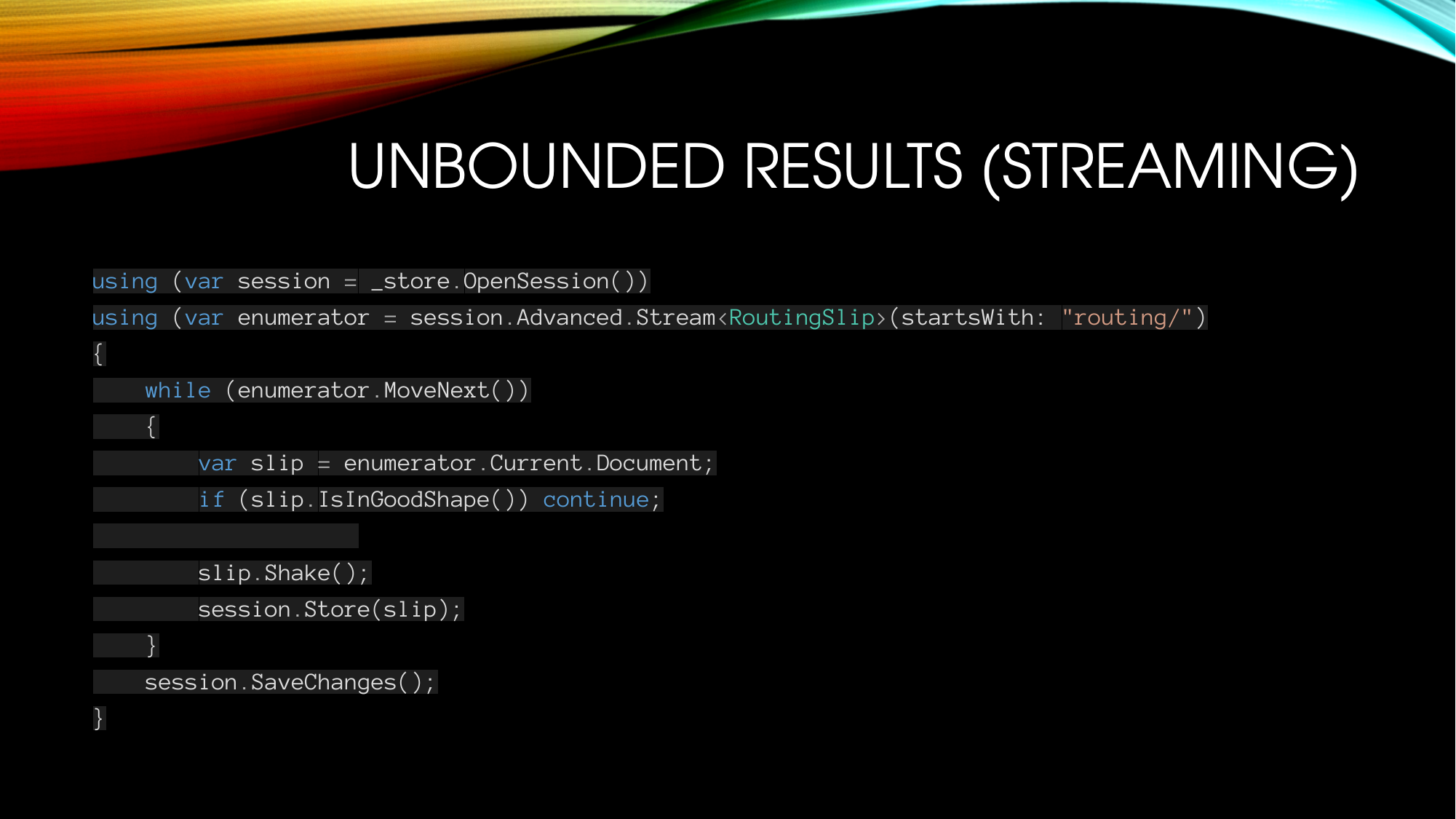

# Unbounded Results (streaming)
using (var session = _store.OpenSession())
using (var enumerator = session.Advanced.Stream<RoutingSlip>(startsWith: "routing/")
{
    while (enumerator.MoveNext())
    {
        var slip = enumerator.Current.Document;
        if (slip.IsInGoodShape()) continue;

        slip.Shake();
        session.Store(slip);
    }
    session.SaveChanges();
}